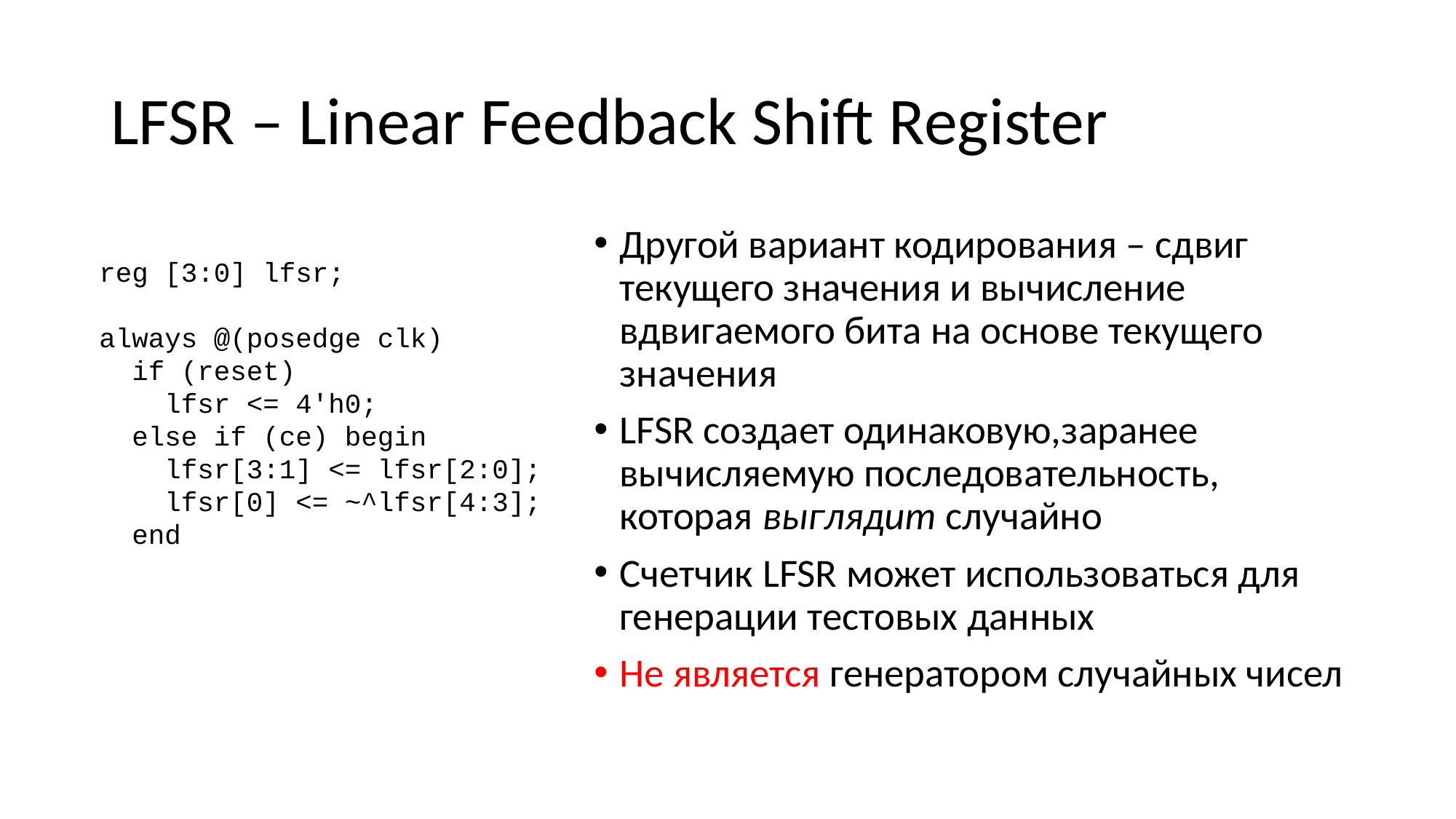

# LFSR – Linear Feedback Shift Register
Другой вариант кодирования – сдвиг текущего значения и вычисление вдвигаемого бита на основе текущего значения
LFSR создает одинаковую,заранее  вычисляемую последовательность, которая выглядит случайно
Счетчик LFSR может использоваться для генерации тестовых данных
Не является генератором случайных чисел
reg [3:0] lfsr;

always @(posedge clk)
  if (reset)
    lfsr <= 4'h0;
  else if (ce) begin
    lfsr[3:1] <= lfsr[2:0];
    lfsr[0] <= ~^lfsr[4:3];
  end